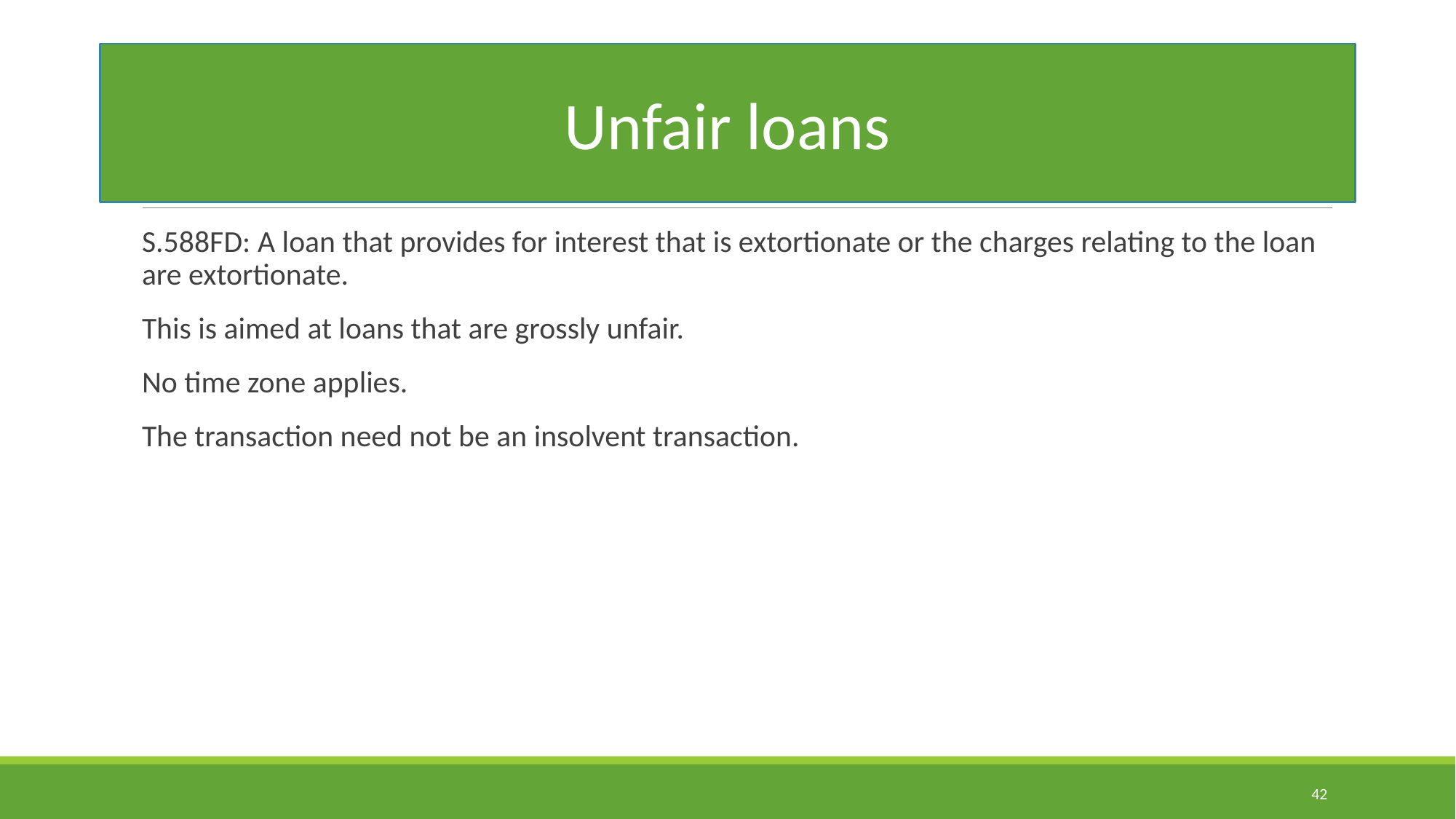

#
Unfair loans
S.588FD: A loan that provides for interest that is extortionate or the charges relating to the loan are extortionate.
This is aimed at loans that are grossly unfair.
No time zone applies.
The transaction need not be an insolvent transaction.

42